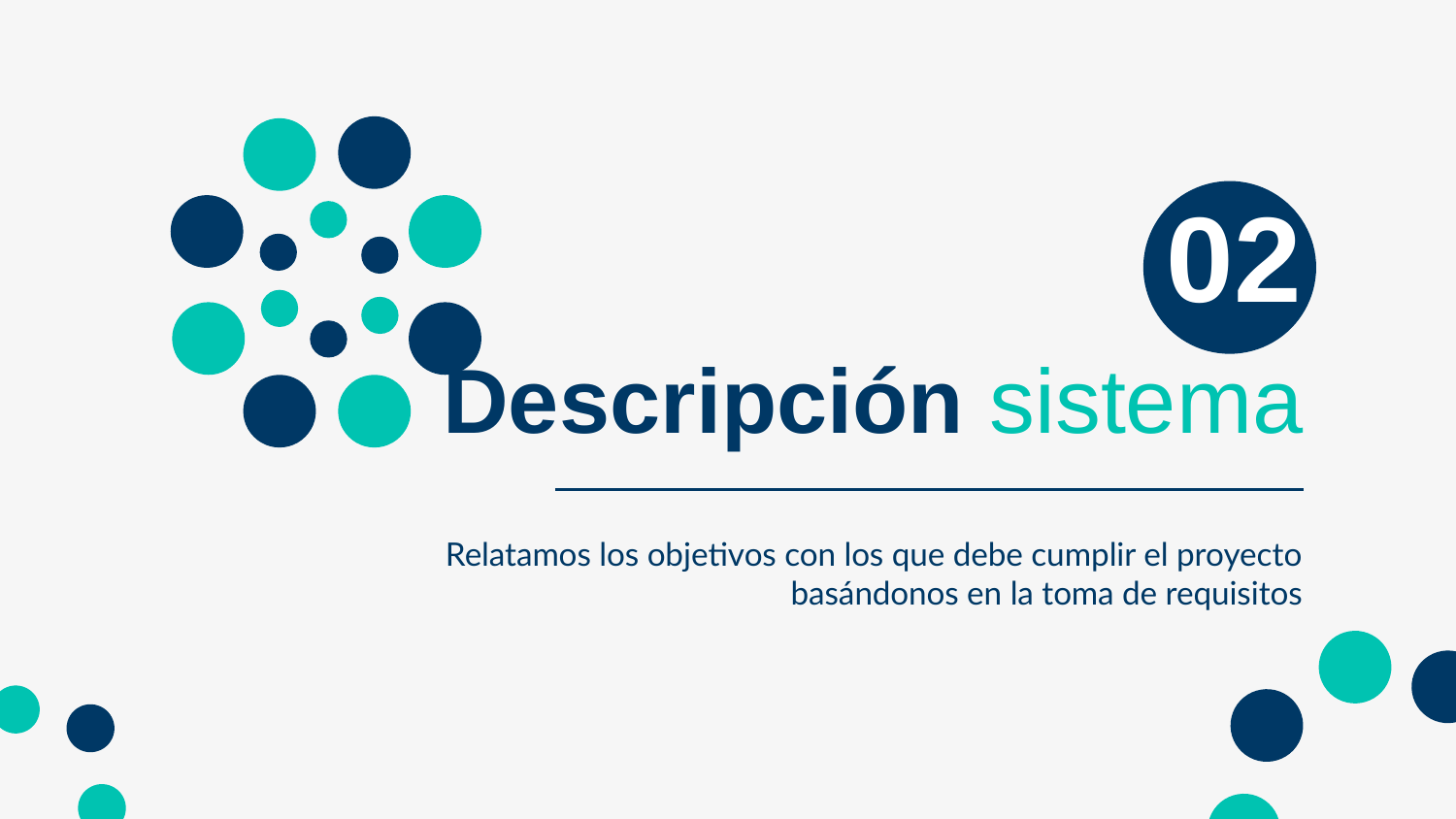

# 02

Descripción sistema

Relatamos los objetivos con los que debe cumplir el proyecto basándonos en la toma de requisitos